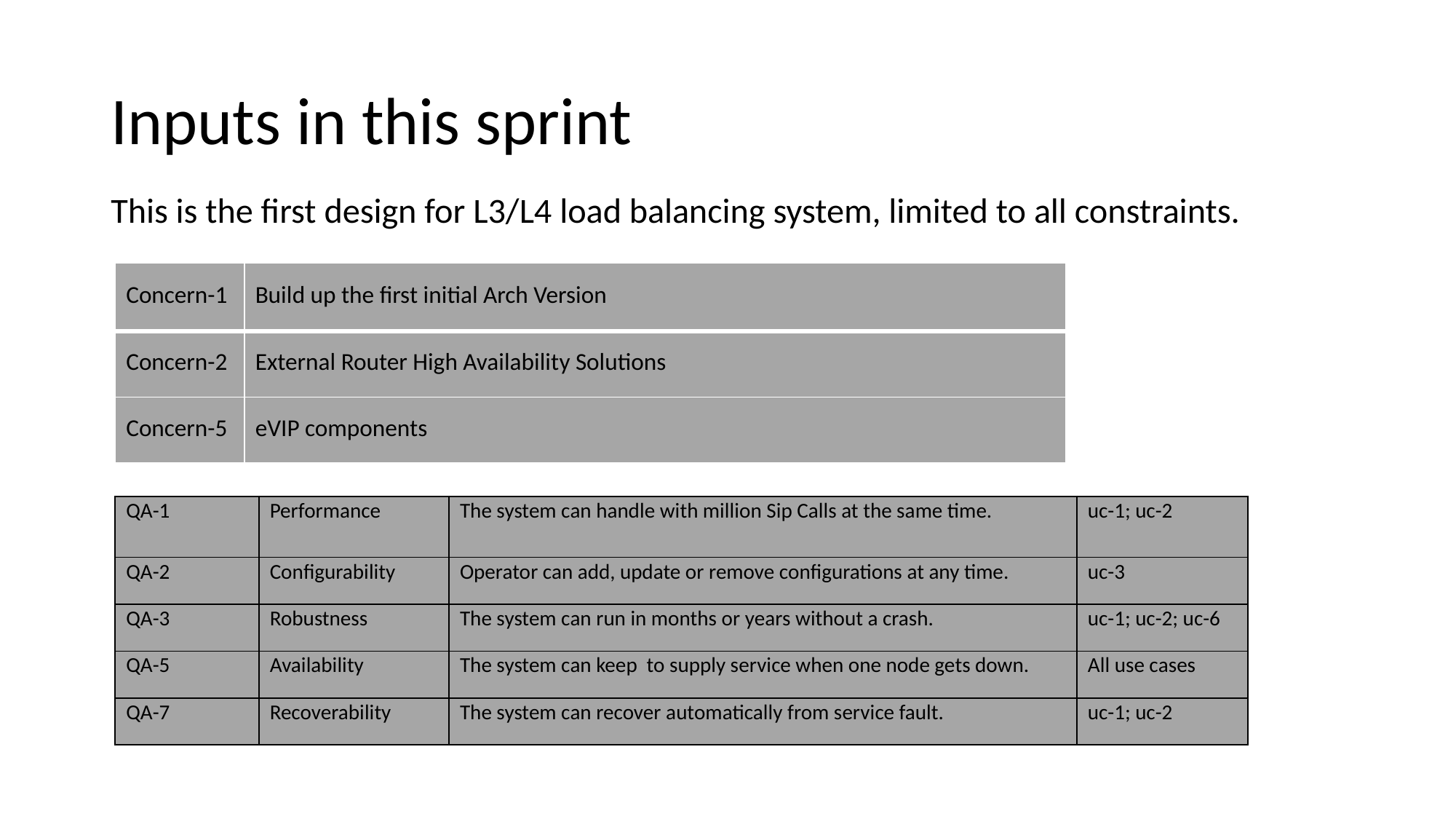

# Inputs in this sprint
This is the first design for L3/L4 load balancing system, limited to all constraints.
| Concern-1 | Build up the first initial Arch Version |
| --- | --- |
| Concern-2 | External Router High Availability Solutions |
| Concern-5 | eVIP components |
| QA-1 | Performance | The system can handle with million Sip Calls at the same time. | uc-1; uc-2 |
| --- | --- | --- | --- |
| QA-2 | Configurability | Operator can add, update or remove configurations at any time. | uc-3 |
| QA-3 | Robustness | The system can run in months or years without a crash. | uc-1; uc-2; uc-6 |
| QA-5 | Availability | The system can keep to supply service when one node gets down. | All use cases |
| QA-7 | Recoverability | The system can recover automatically from service fault. | uc-1; uc-2 |